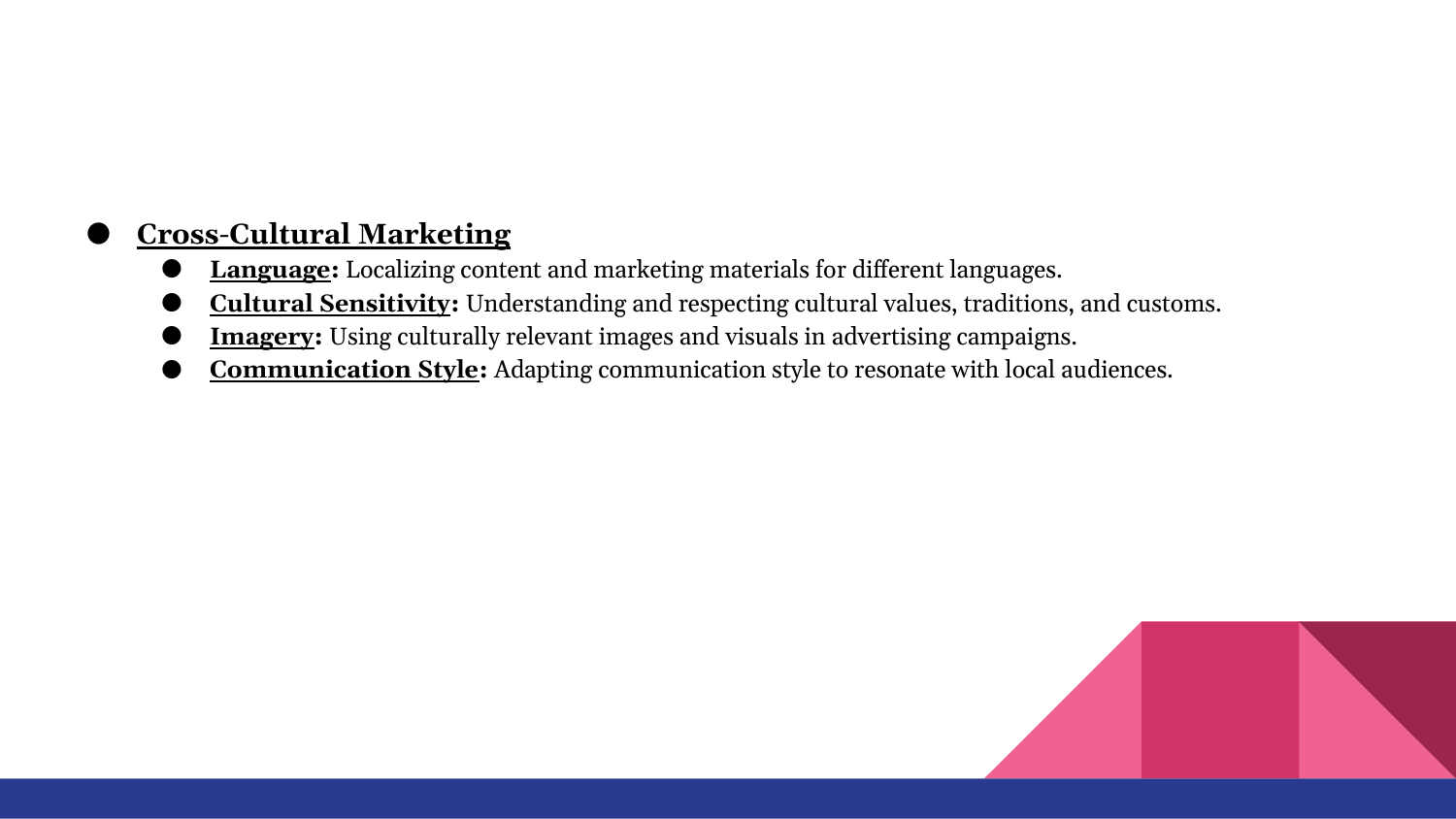

#
Cross-Cultural Marketing
Language: Localizing content and marketing materials for different languages.
Cultural Sensitivity: Understanding and respecting cultural values, traditions, and customs.
Imagery: Using culturally relevant images and visuals in advertising campaigns.
Communication Style: Adapting communication style to resonate with local audiences.